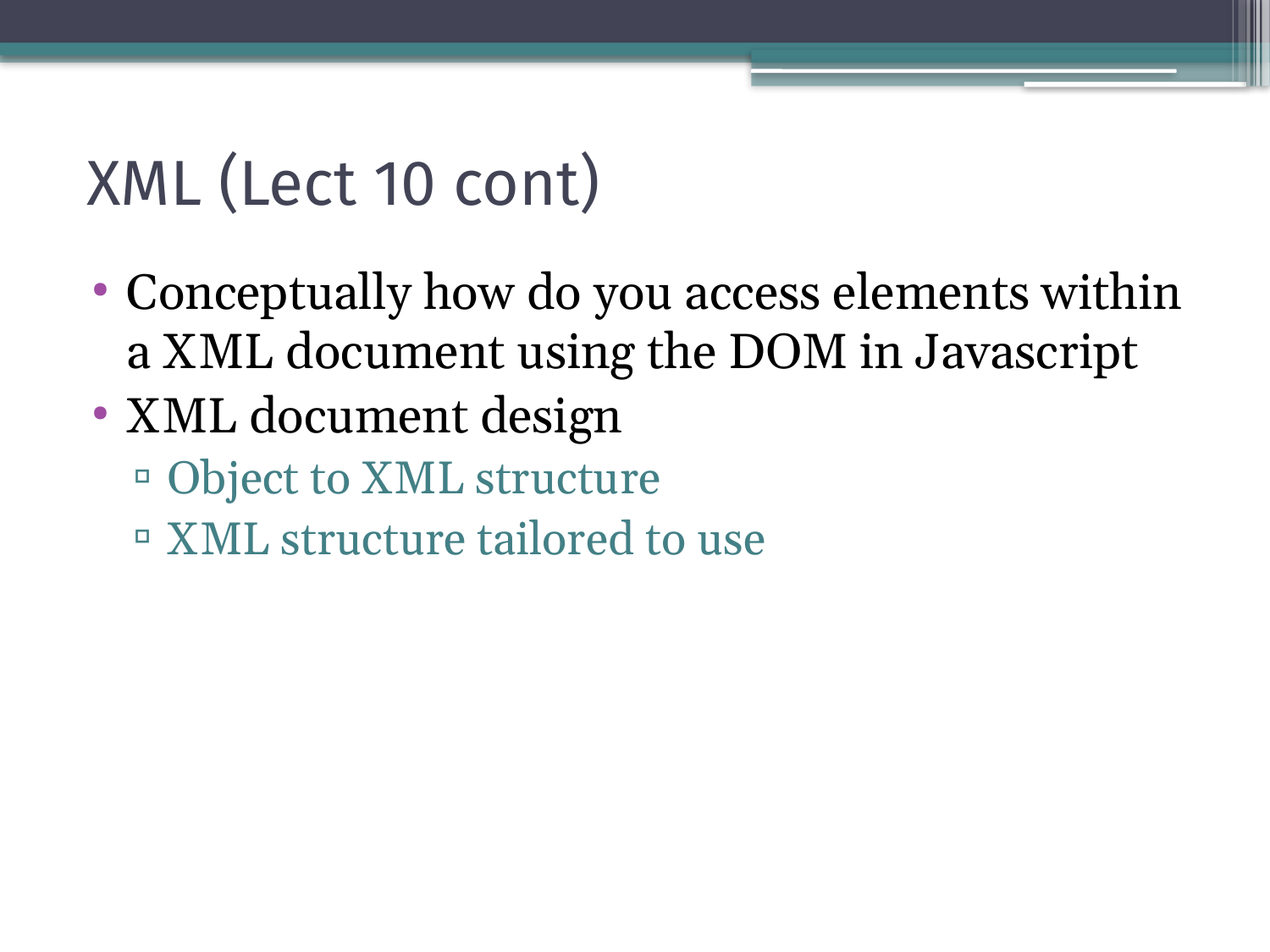

# XML (Lect 10 cont)
Conceptually how do you access elements within a XML document using the DOM in Javascript
XML document design
Object to XML structure
XML structure tailored to use